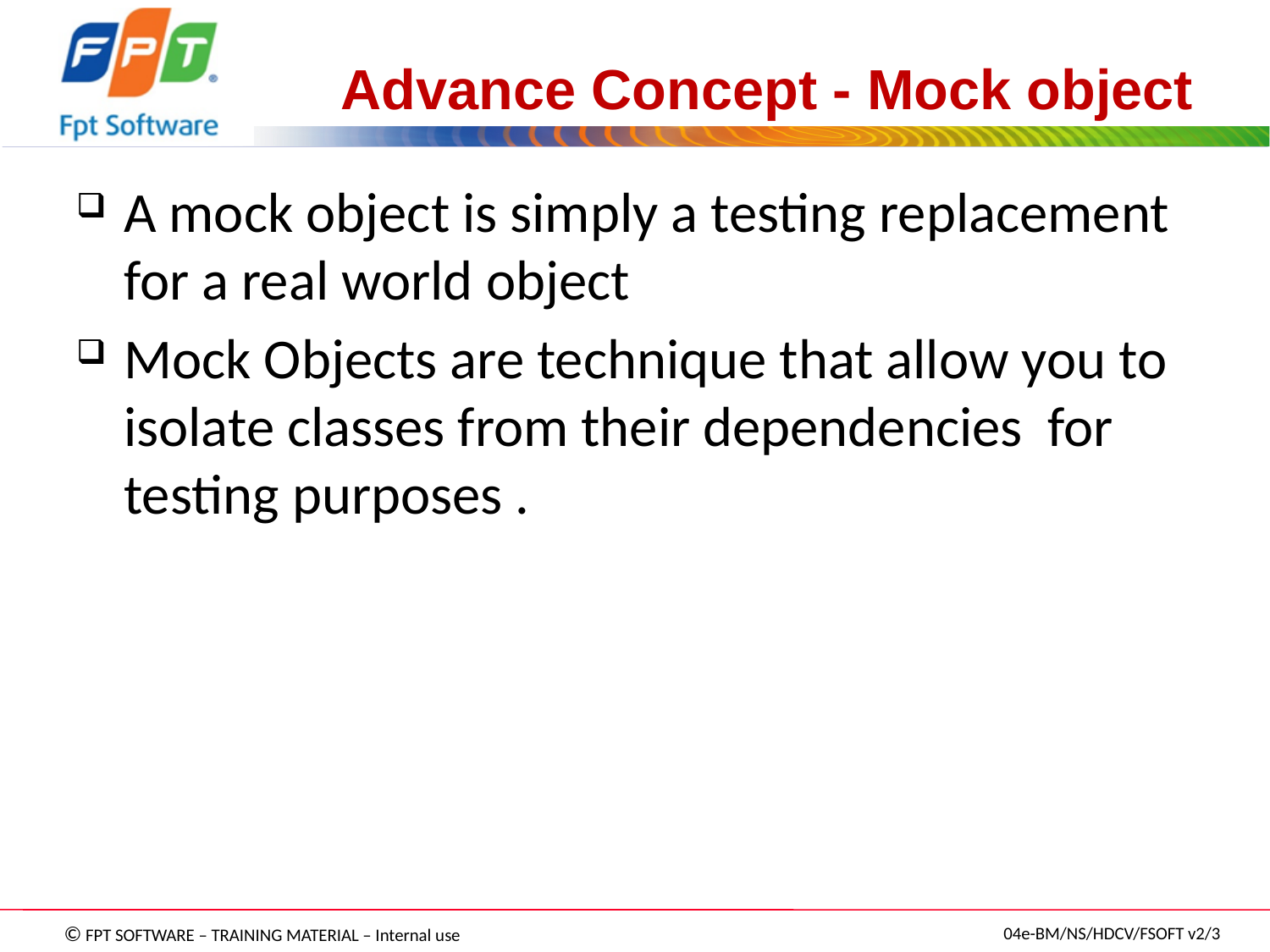

# Advance Concept - Mock object
A mock object is simply a testing replacement for a real world object
Mock Objects are technique that allow you to isolate classes from their dependencies  for testing purposes .